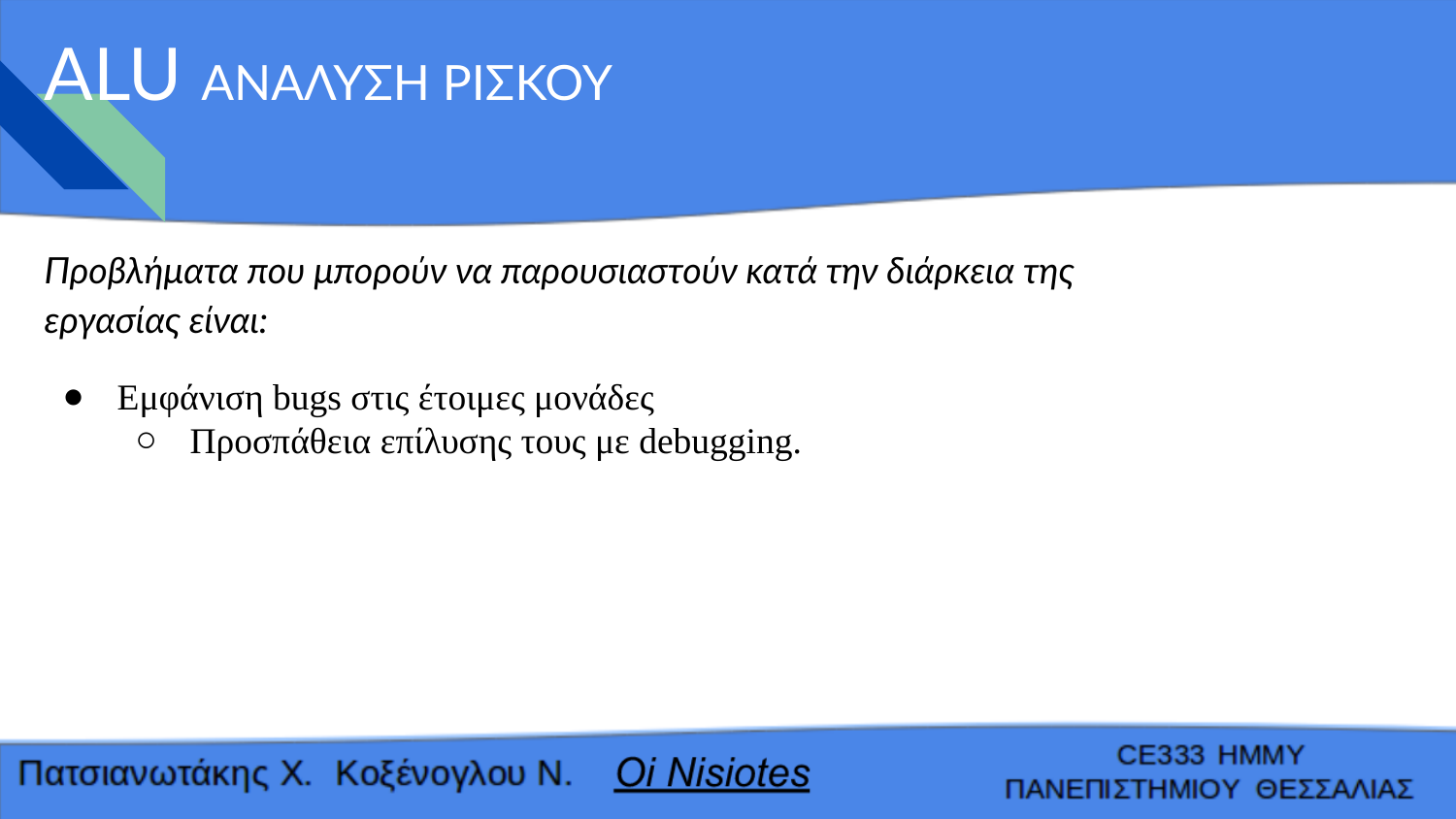

# ALU ΑΝΑΛΥΣΗ ΡΙΣΚΟΥ

Προβλήματα που μπορούν να παρουσιαστούν κατά την διάρκεια της εργασίας είναι:
Εμφάνιση bugs στις έτοιμες μονάδες
Προσπάθεια επίλυσης τους με debugging.